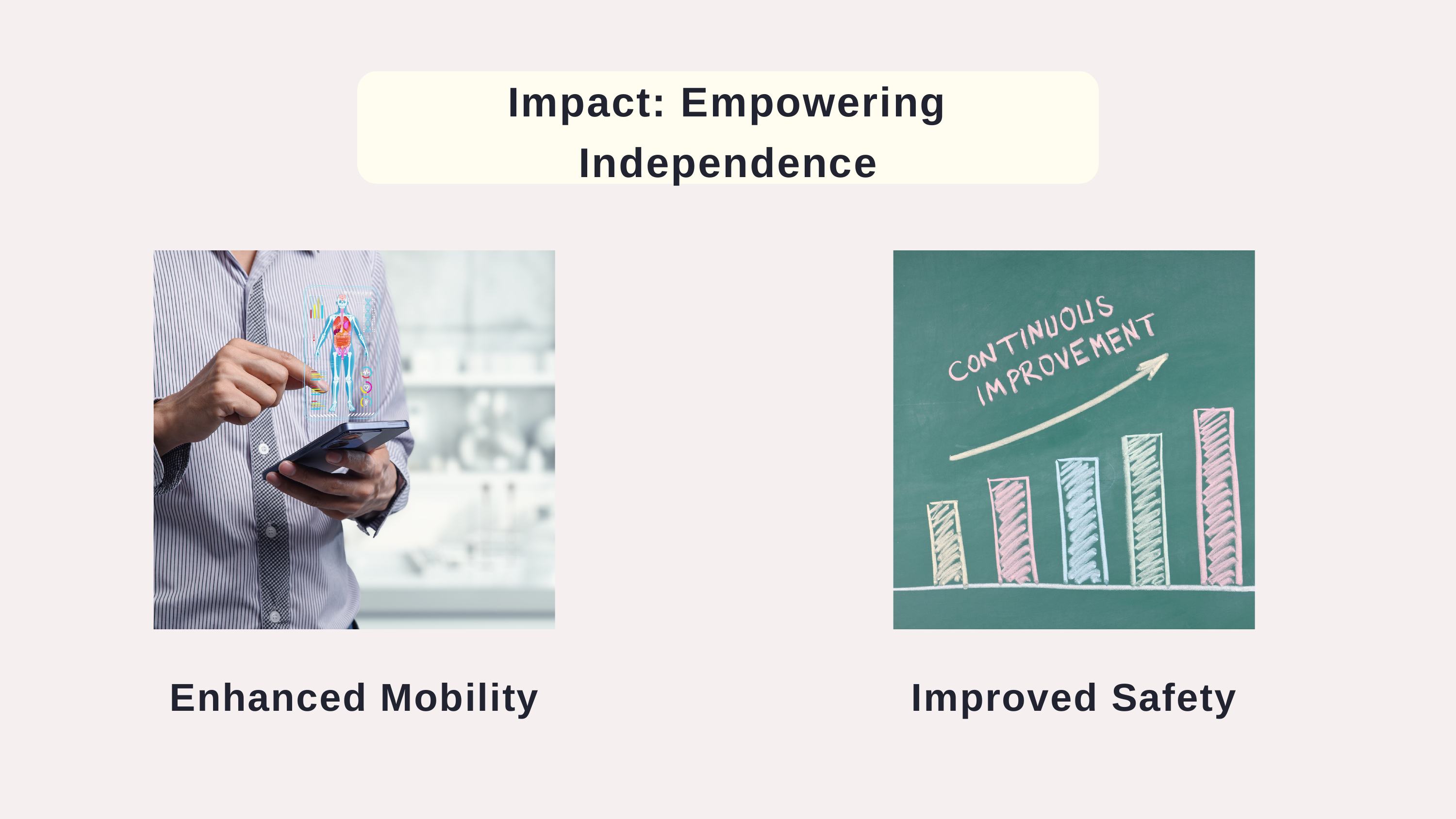

Impact: Empowering Independence

Enhanced Mobility
Improved Safety